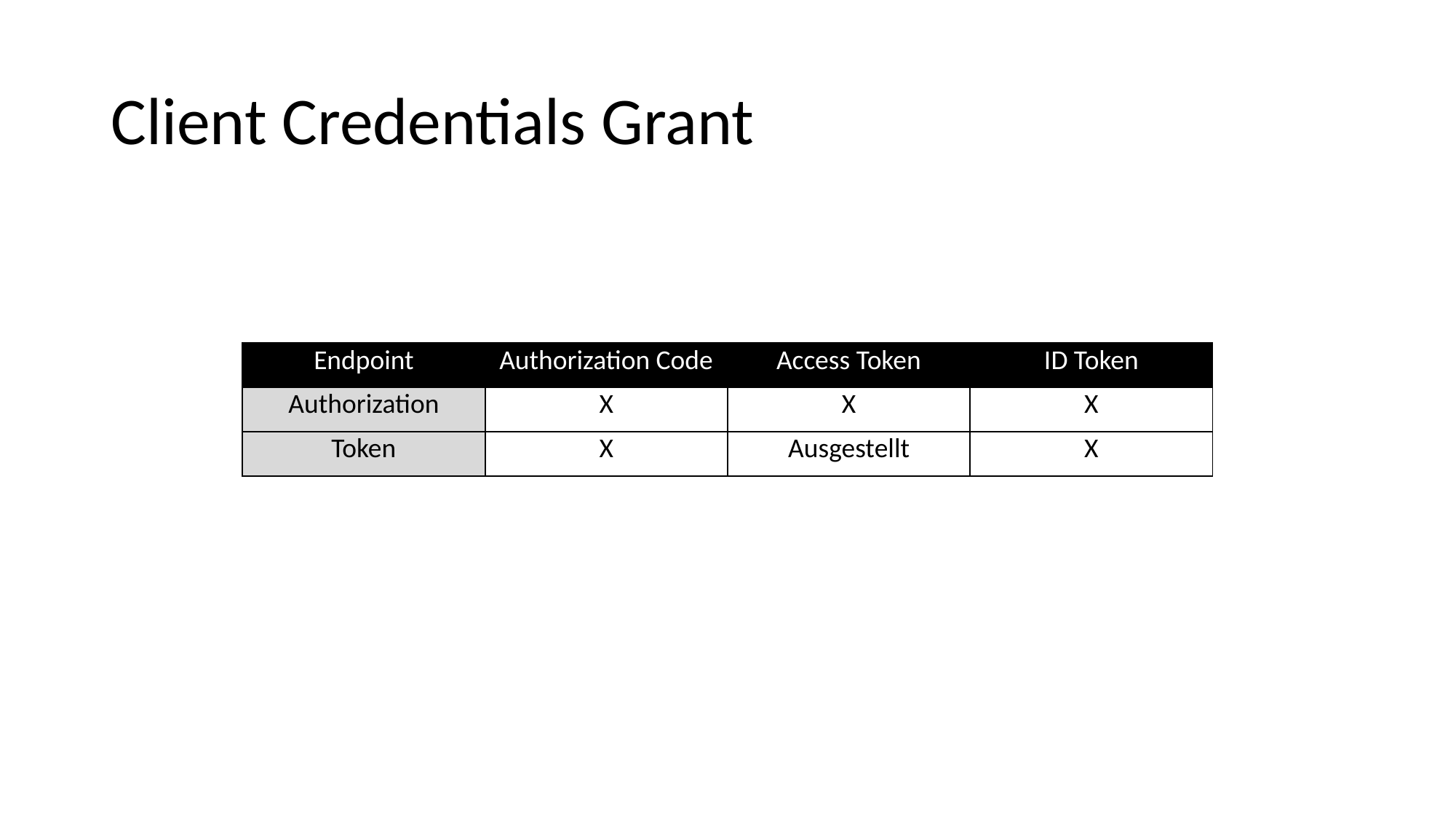

# Client Credentials Grant
| Endpoint | Authorization Code | Access Token | ID Token |
| --- | --- | --- | --- |
| Authorization | X | X | X |
| Token | X | Ausgestellt | X |